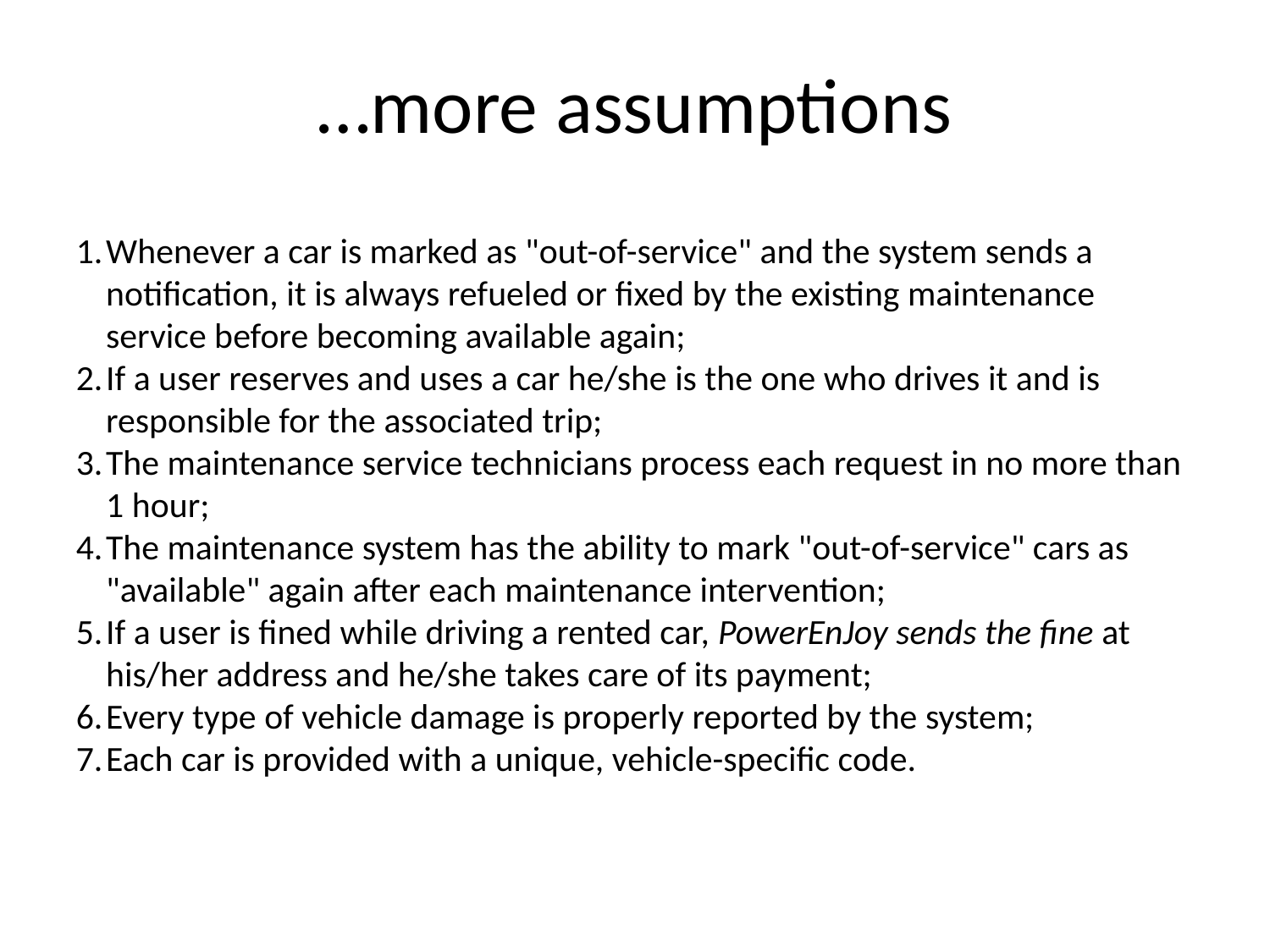

…more assumptions
Whenever a car is marked as "out-of-service" and the system sends a notification, it is always refueled or fixed by the existing maintenance service before becoming available again;
If a user reserves and uses a car he/she is the one who drives it and is responsible for the associated trip;
The maintenance service technicians process each request in no more than 1 hour;
The maintenance system has the ability to mark "out-of-service" cars as "available" again after each maintenance intervention;
If a user is fined while driving a rented car, PowerEnJoy sends the fine at his/her address and he/she takes care of its payment;
Every type of vehicle damage is properly reported by the system;
Each car is provided with a unique, vehicle-specific code.